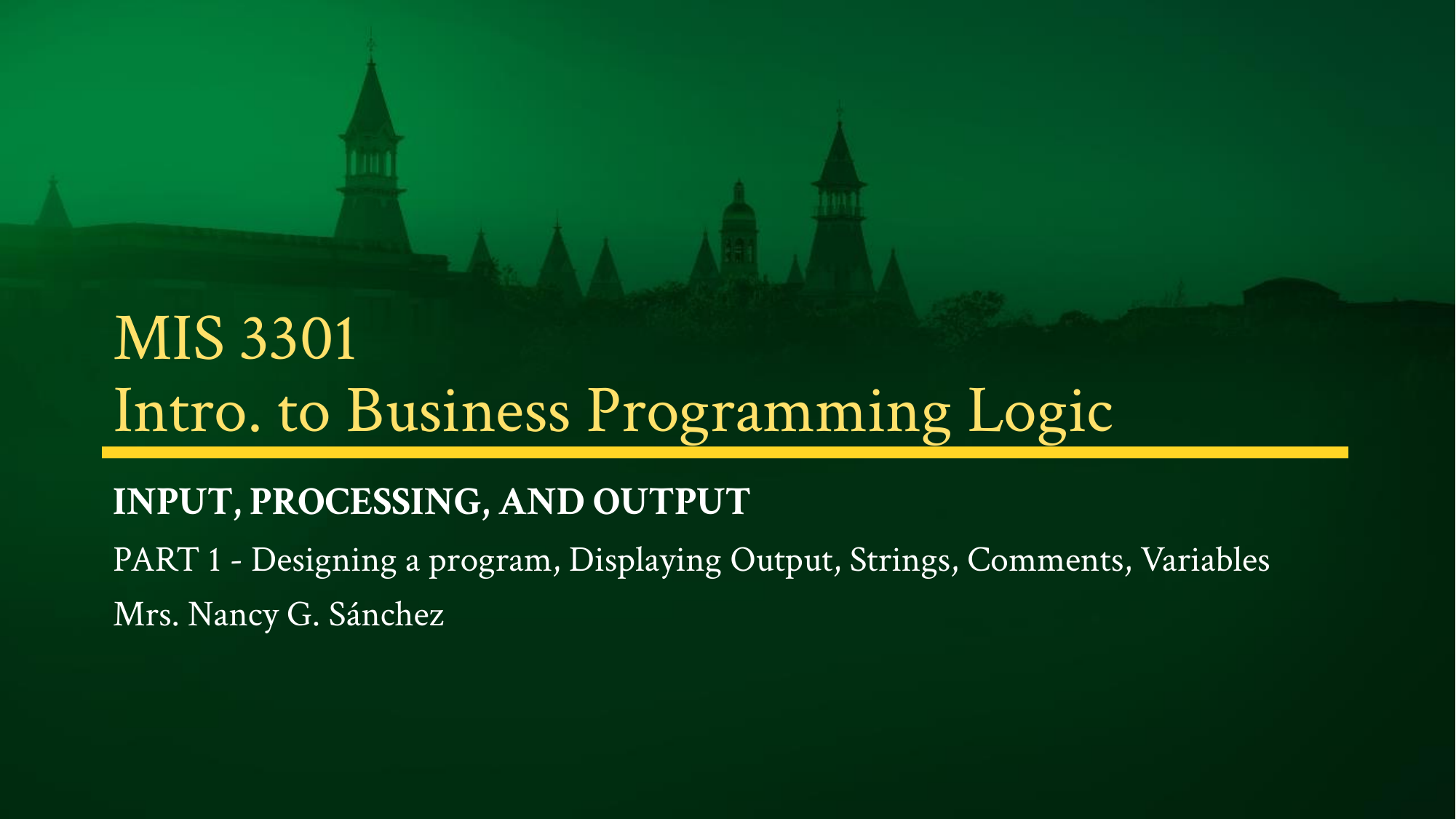

# MIS 3301 Intro. to Business Programming Logic
Input, Processing, and Output
PART 1 - Designing a program, Displaying Output, Strings, Comments, Variables
Mrs. Nancy G. Sánchez